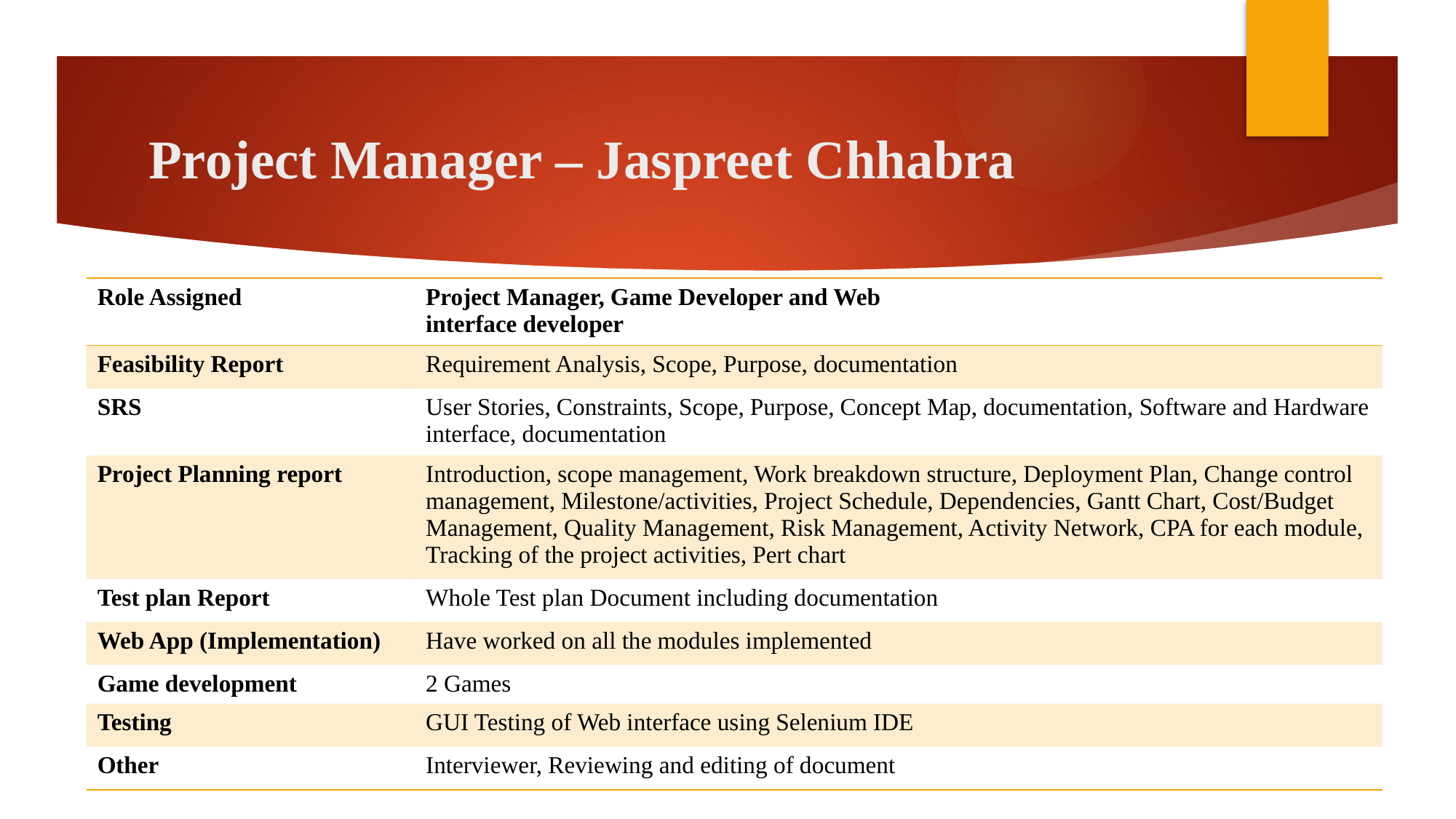

# Project Manager – Jaspreet Chhabra
| Role Assigned | Project Manager, Game Developer and Web interface developer |
| --- | --- |
| Feasibility Report | Requirement Analysis, Scope, Purpose, documentation |
| SRS | User Stories, Constraints, Scope, Purpose, Concept Map, documentation, Software and Hardware interface, documentation |
| Project Planning report | Introduction, scope management, Work breakdown structure, Deployment Plan, Change control management, Milestone/activities, Project Schedule, Dependencies, Gantt Chart, Cost/Budget Management, Quality Management, Risk Management, Activity Network, CPA for each module, Tracking of the project activities, Pert chart |
| Test plan Report | Whole Test plan Document including documentation |
| Web App (Implementation) | Have worked on all the modules implemented |
| Game development | 2 Games |
| Testing | GUI Testing of Web interface using Selenium IDE |
| Other | Interviewer, Reviewing and editing of document |